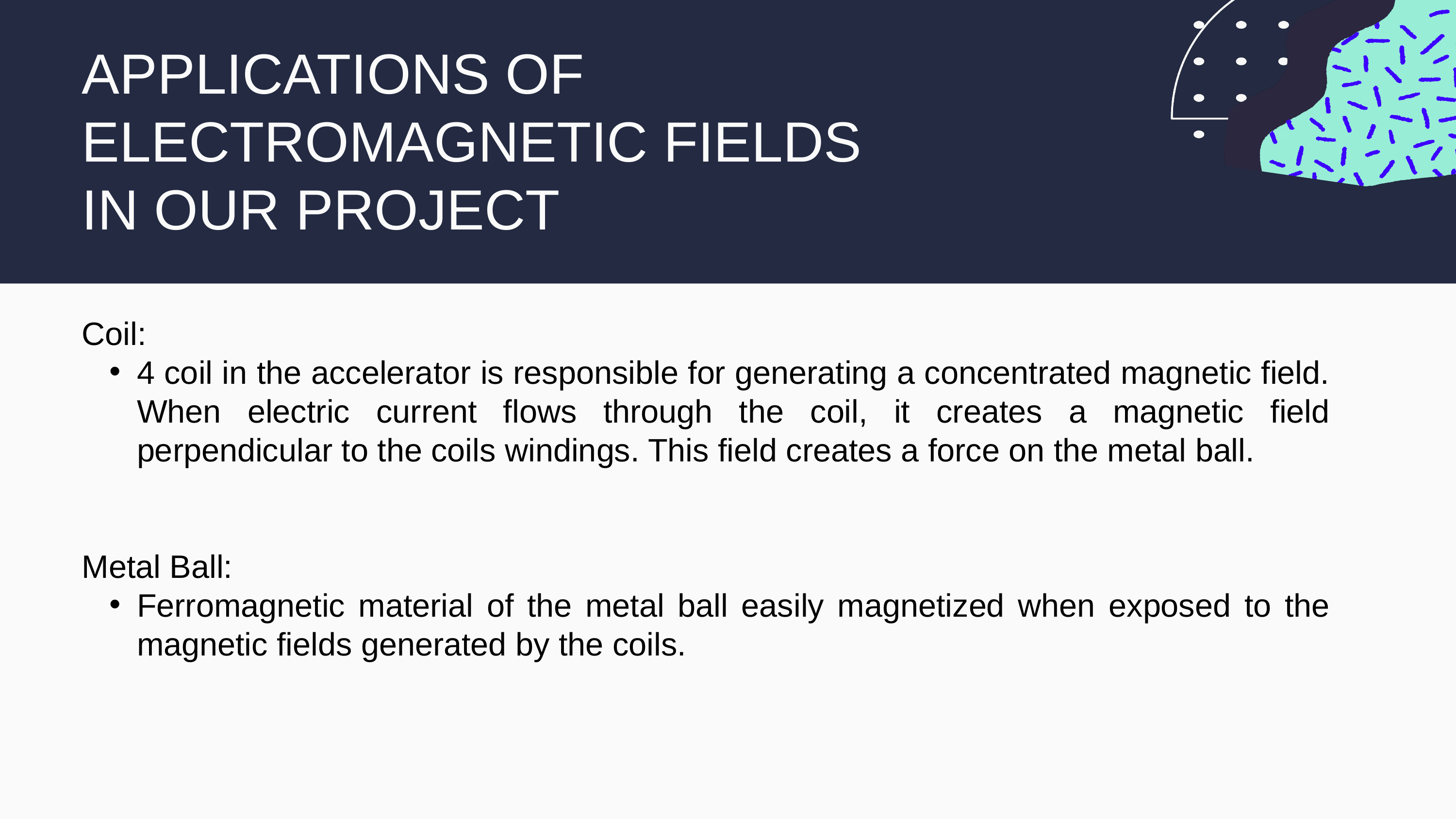

APPLICATIONS OF ELECTROMAGNETIC FIELDS IN OUR PROJECT
Coil:
4 coil in the accelerator is responsible for generating a concentrated magnetic field. When electric current flows through the coil, it creates a magnetic field perpendicular to the coils windings. This field creates a force on the metal ball.

Metal Ball:
Ferromagnetic material of the metal ball easily magnetized when exposed to the magnetic fields generated by the coils.